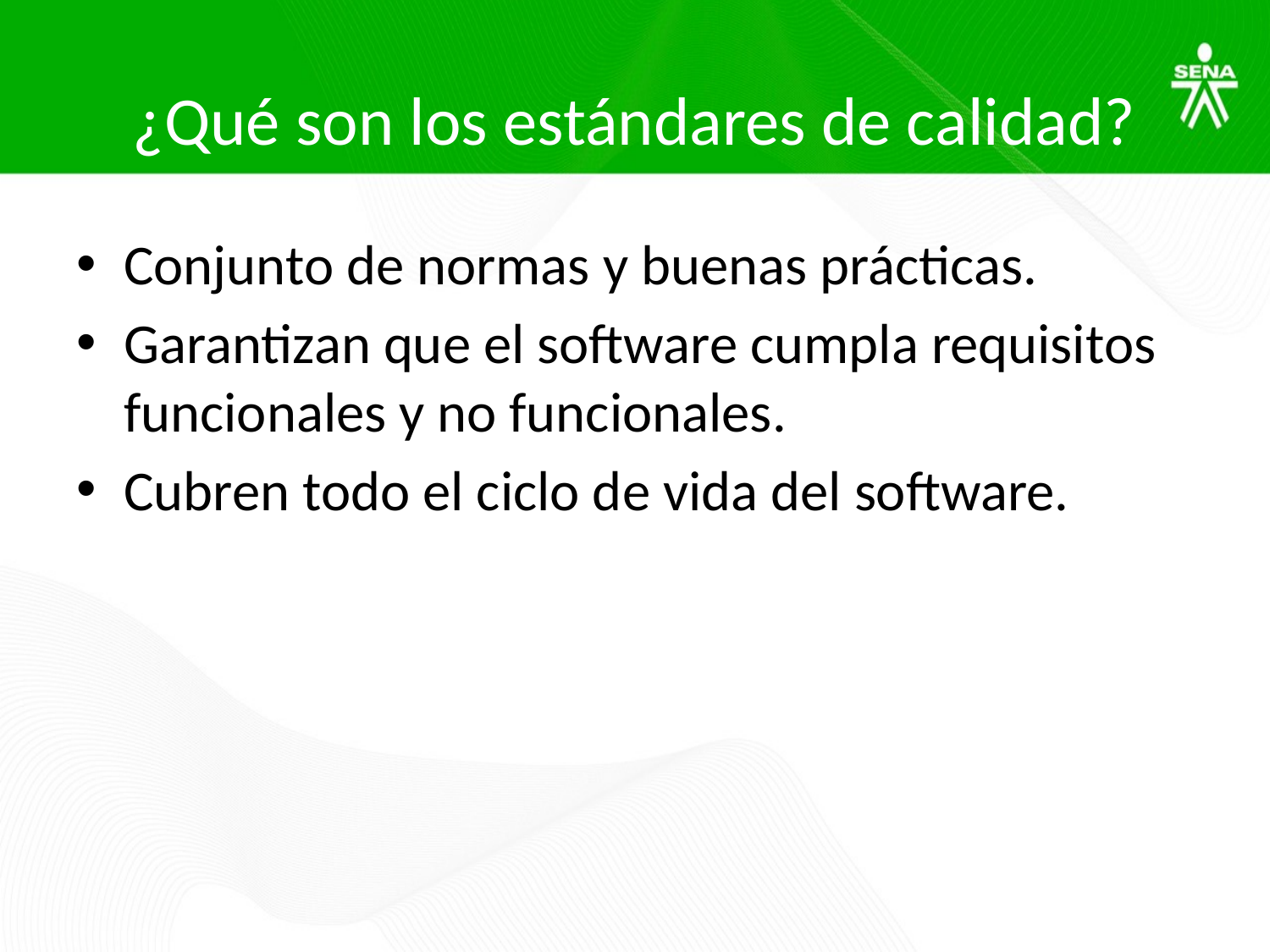

# ¿Qué son los estándares de calidad?
Conjunto de normas y buenas prácticas.
Garantizan que el software cumpla requisitos funcionales y no funcionales.
Cubren todo el ciclo de vida del software.